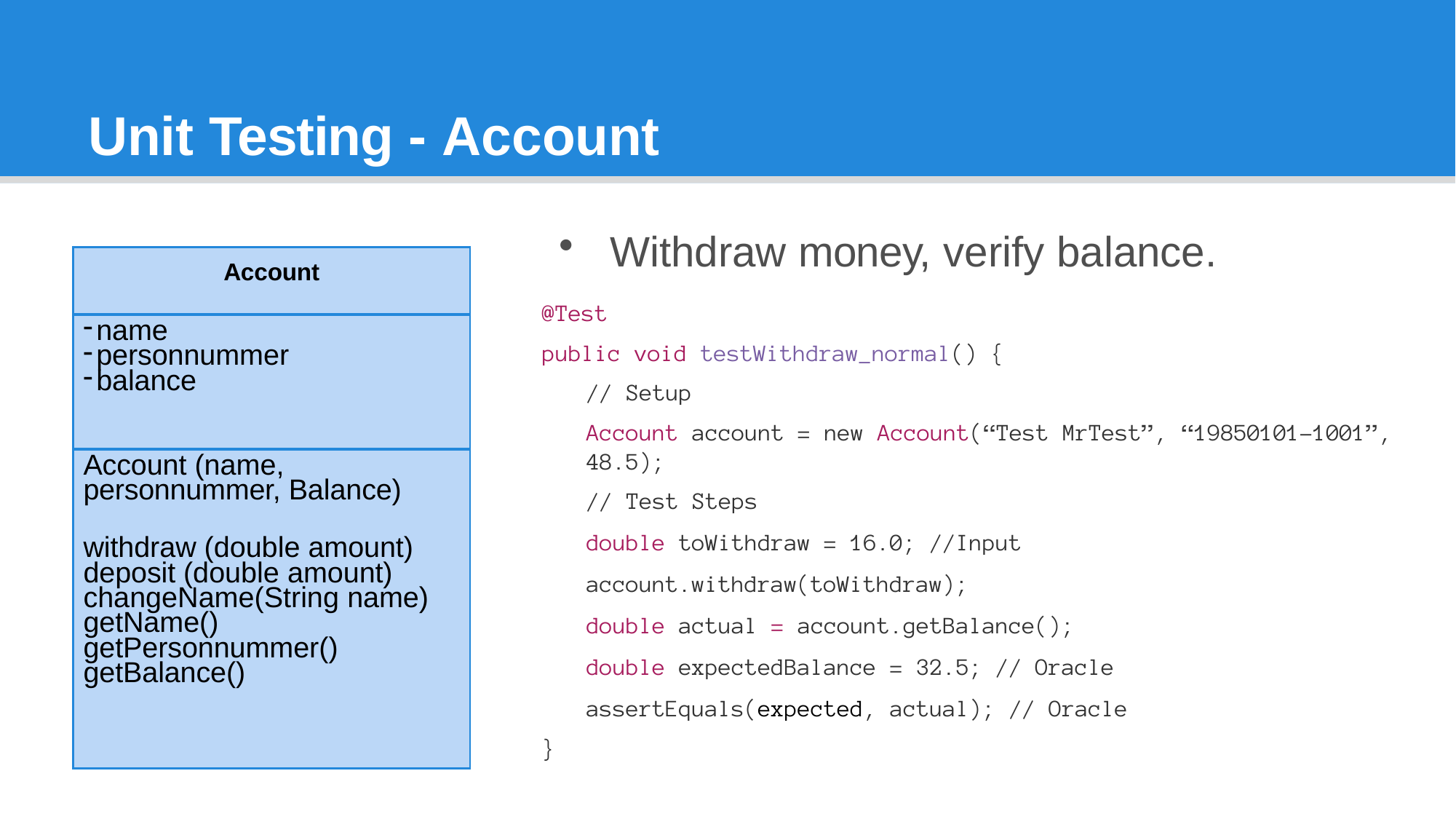

# Unit Testing - Account
@Test
public void testWithdraw_normal() {
// Setup
Account account = new Account(“Test MrTest”, “19850101-1001”, 48.5);
// Test Steps
double toWithdraw = 16.0; //Input  account.withdraw(toWithdraw);
double actual = account.getBalance();  double expectedBalance = 32.5; // Oracle  assertEquals(expected, actual); // Oracle
}
Withdraw money, verify balance.
| Account |
| --- |
| name personnummer balance |
| Account (name, personnummer, Balance) withdraw (double amount) deposit (double amount) changeName(String name) getName() getPersonnummer() getBalance() |
40